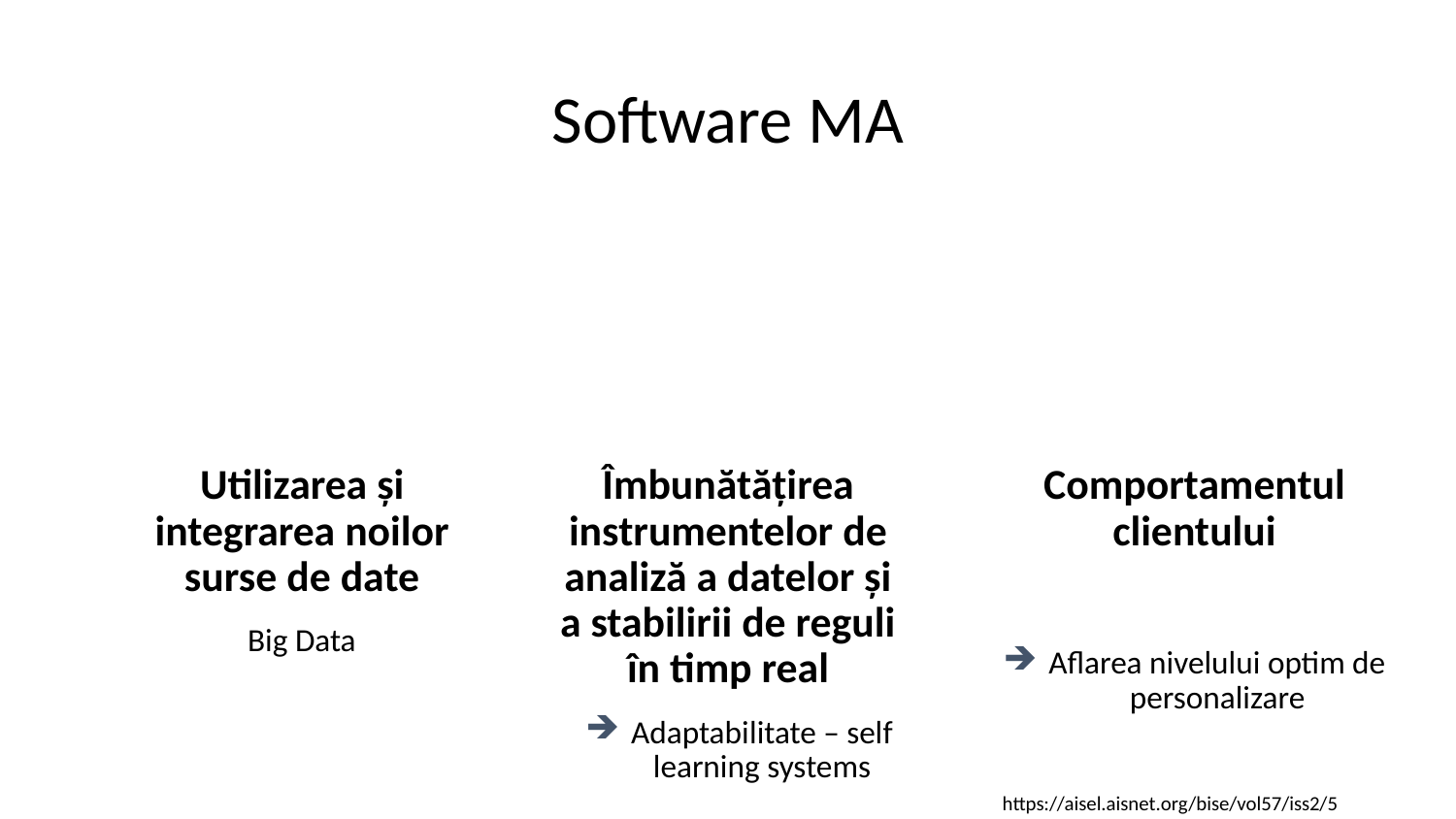

# Software MA
Utilizarea și integrarea noilor surse de date
Îmbunătățirea instrumentelor de analiză a datelor și a stabilirii de reguli în timp real
Comportamentul clientului
Big Data
Aflarea nivelului optim de personalizare
Adaptabilitate – self learning systems
https://aisel.aisnet.org/bise/vol57/iss2/5